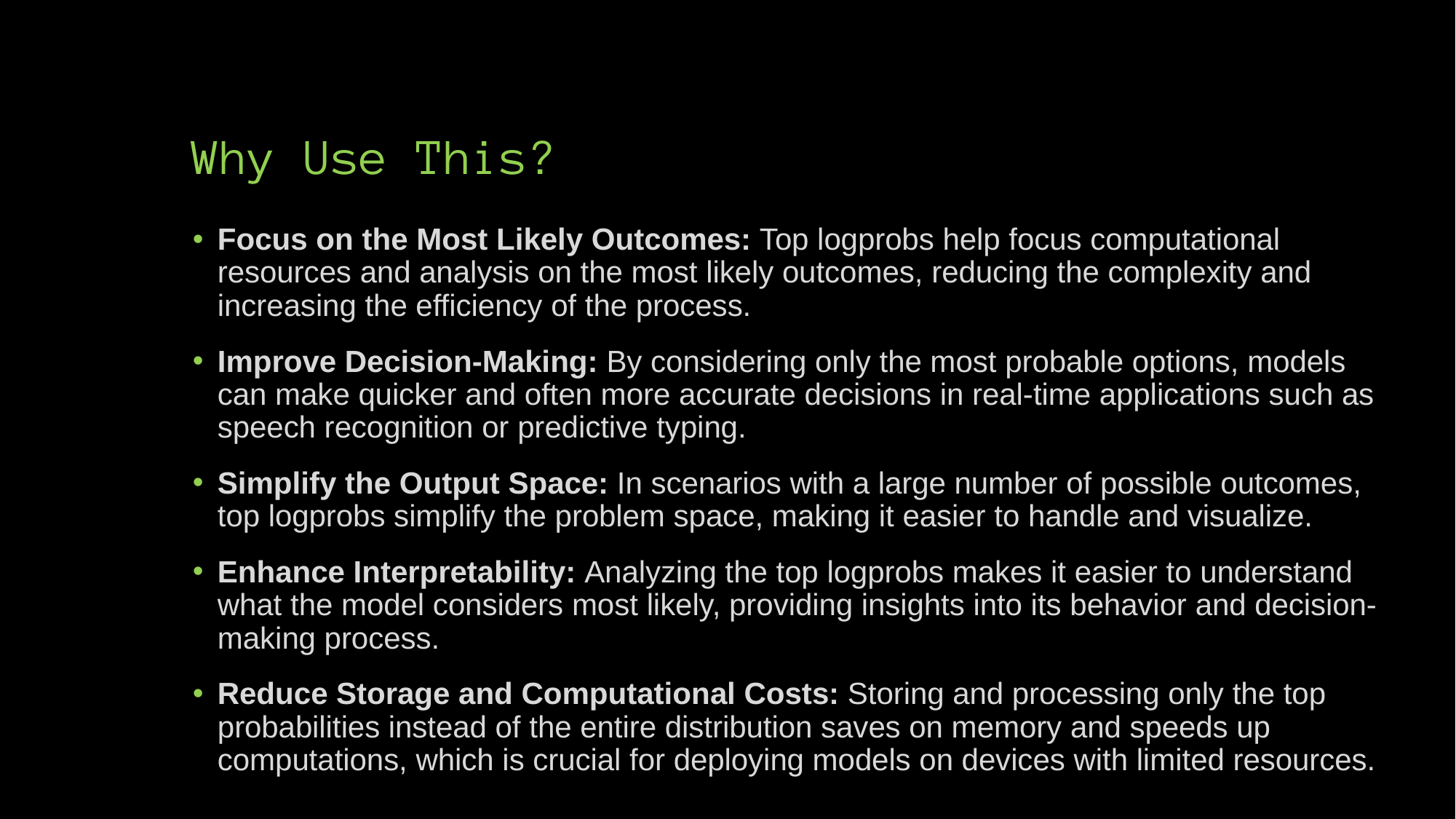

# Why Use This?
Focus on the Most Likely Outcomes: Top logprobs help focus computational resources and analysis on the most likely outcomes, reducing the complexity and increasing the efficiency of the process.
Improve Decision-Making: By considering only the most probable options, models can make quicker and often more accurate decisions in real-time applications such as speech recognition or predictive typing.
Simplify the Output Space: In scenarios with a large number of possible outcomes, top logprobs simplify the problem space, making it easier to handle and visualize.
Enhance Interpretability: Analyzing the top logprobs makes it easier to understand what the model considers most likely, providing insights into its behavior and decision-making process.
Reduce Storage and Computational Costs: Storing and processing only the top probabilities instead of the entire distribution saves on memory and speeds up computations, which is crucial for deploying models on devices with limited resources.